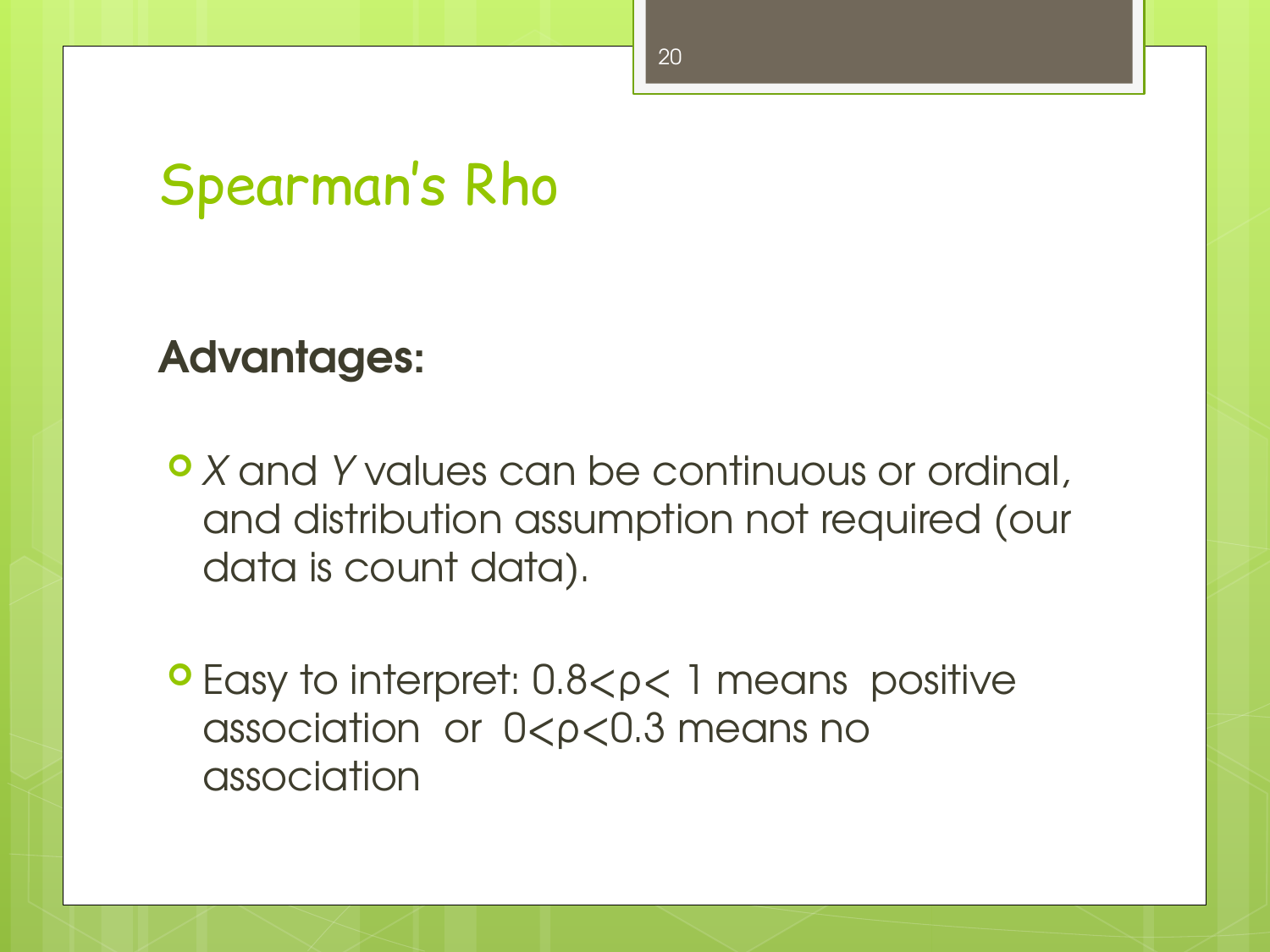

20
# Spearman’s Rho
Advantages:

X and Y values can be continuous or ordinal, and distribution assumption not required (our data is count data).

Easy to interpret: 0.8<ρ< 1 means  positive association  or  0<ρ<0.3 means no association